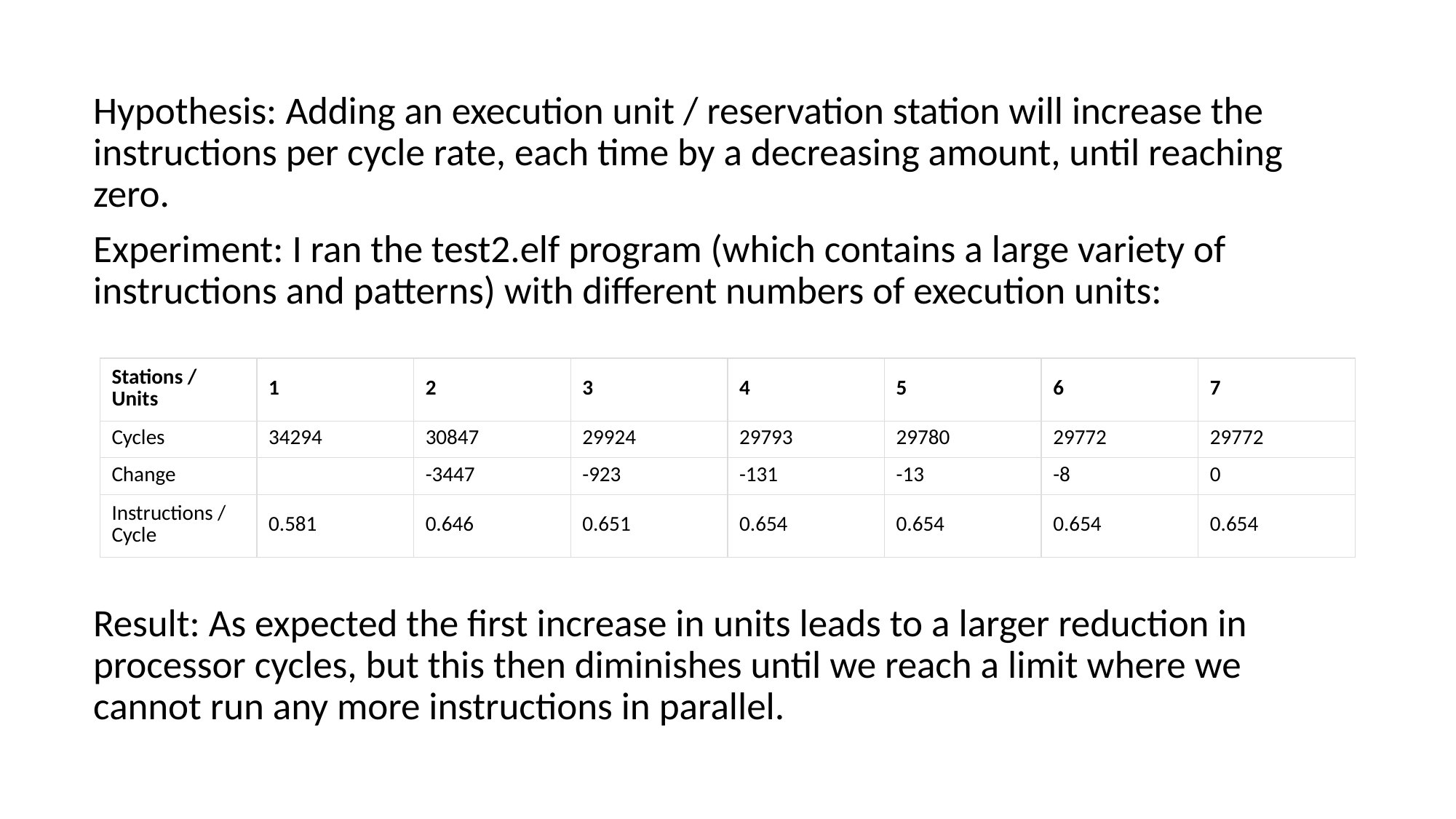

Hypothesis: Adding an execution unit / reservation station will increase the instructions per cycle rate, each time by a decreasing amount, until reaching zero.
Experiment: I ran the test2.elf program (which contains a large variety of instructions and patterns) with different numbers of execution units:

Result: As expected the first increase in units leads to a larger reduction in processor cycles, but this then diminishes until we reach a limit where we cannot run any more instructions in parallel.
| Stations / Units | 1 | 2 | 3 | 4 | 5 | 6 | 7 |
| --- | --- | --- | --- | --- | --- | --- | --- |
| Cycles | 34294 | 30847 | 29924 | 29793 | 29780 | 29772 | 29772 |
| Change |  | -3447 | -923 | -131 | -13 | -8 | 0 |
| Instructions / Cycle | 0.581 | 0.646 | 0.651 | 0.654 | 0.654 | 0.654 | 0.654 |